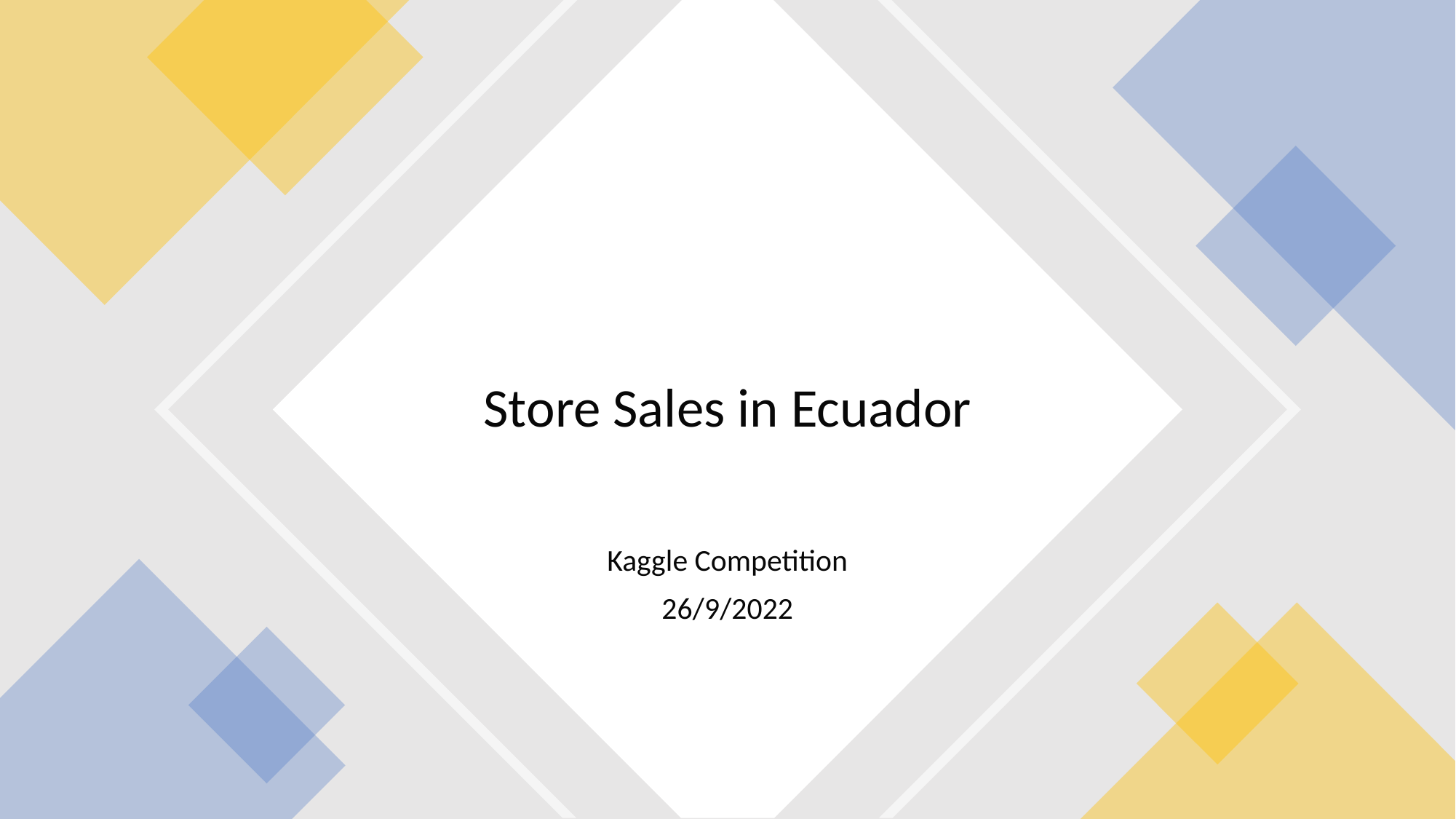

# Store Sales in Ecuador
Kaggle Competition
26/9/2022